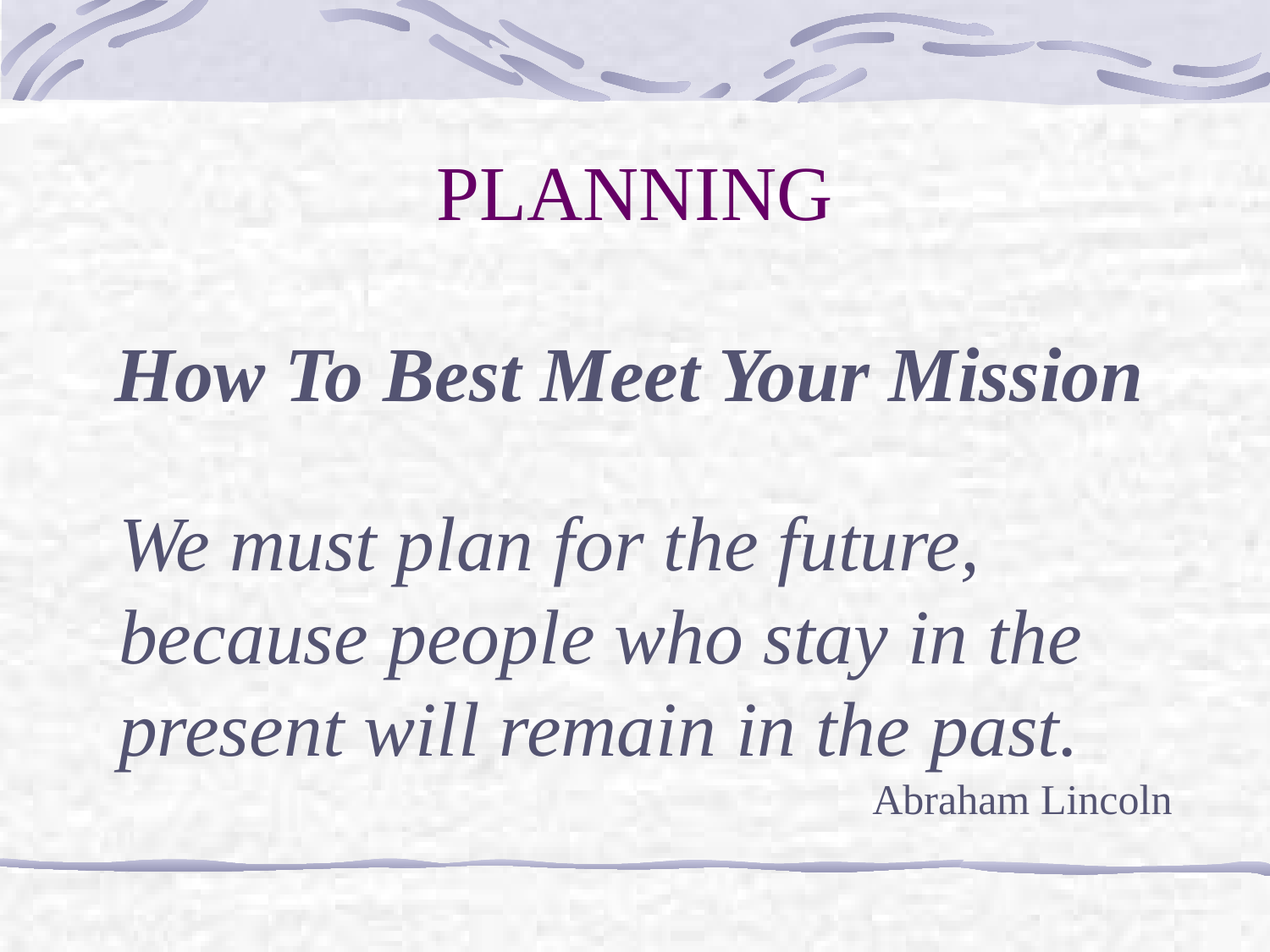

PLANNING
How To Best Meet Your Mission
We must plan for the future,
because people who stay in the present will remain in the past.
Abraham Lincoln